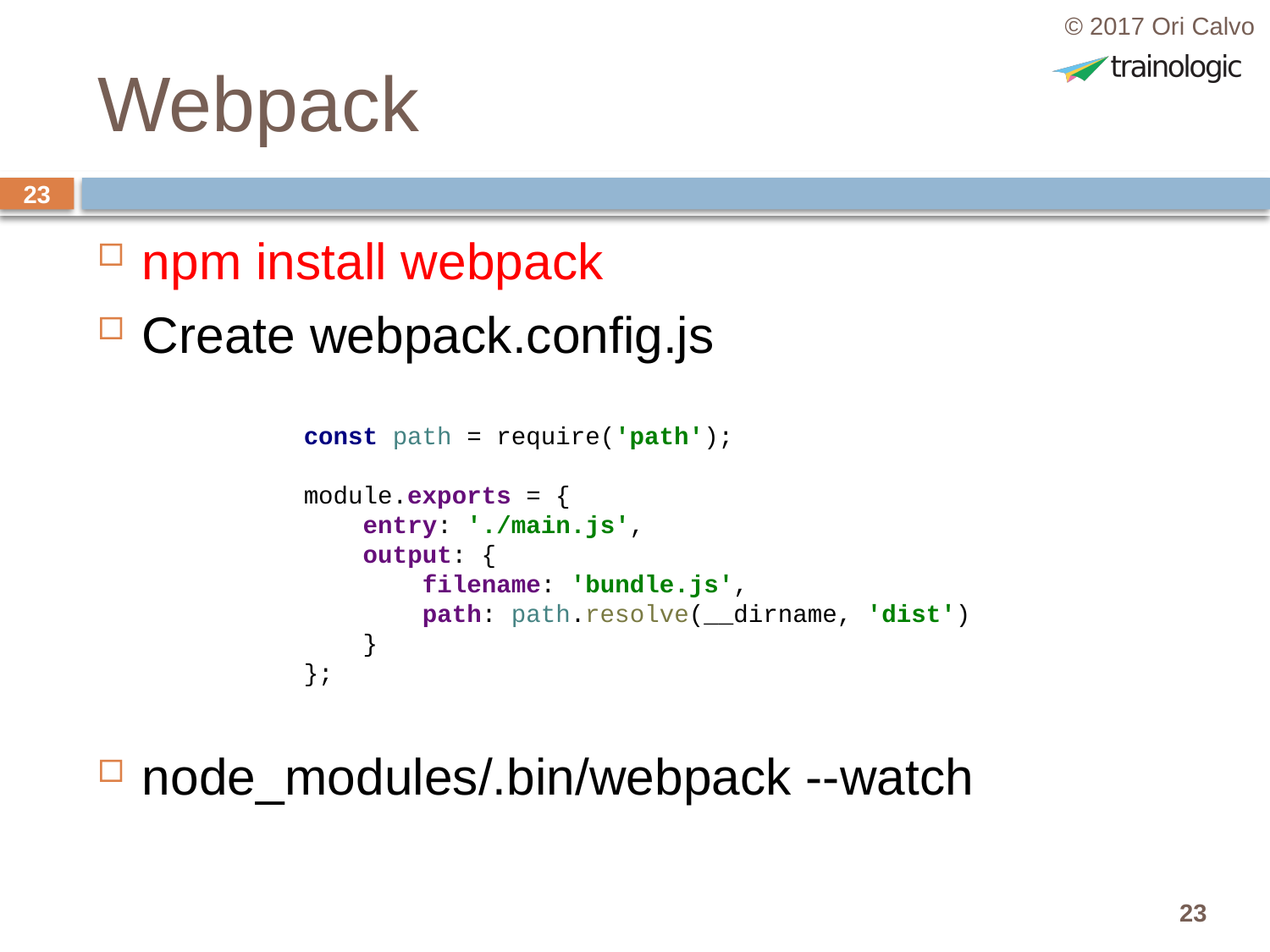

© 2017 Ori Calvo
# Webpack
23
npm install webpack
Create webpack.config.js

node_modules/.bin/webpack --watch
const path = require('path');
module.exports = {
    entry: './main.js',
    output: {
        filename: 'bundle.js',
        path: path.resolve(__dirname, 'dist')
    }
};